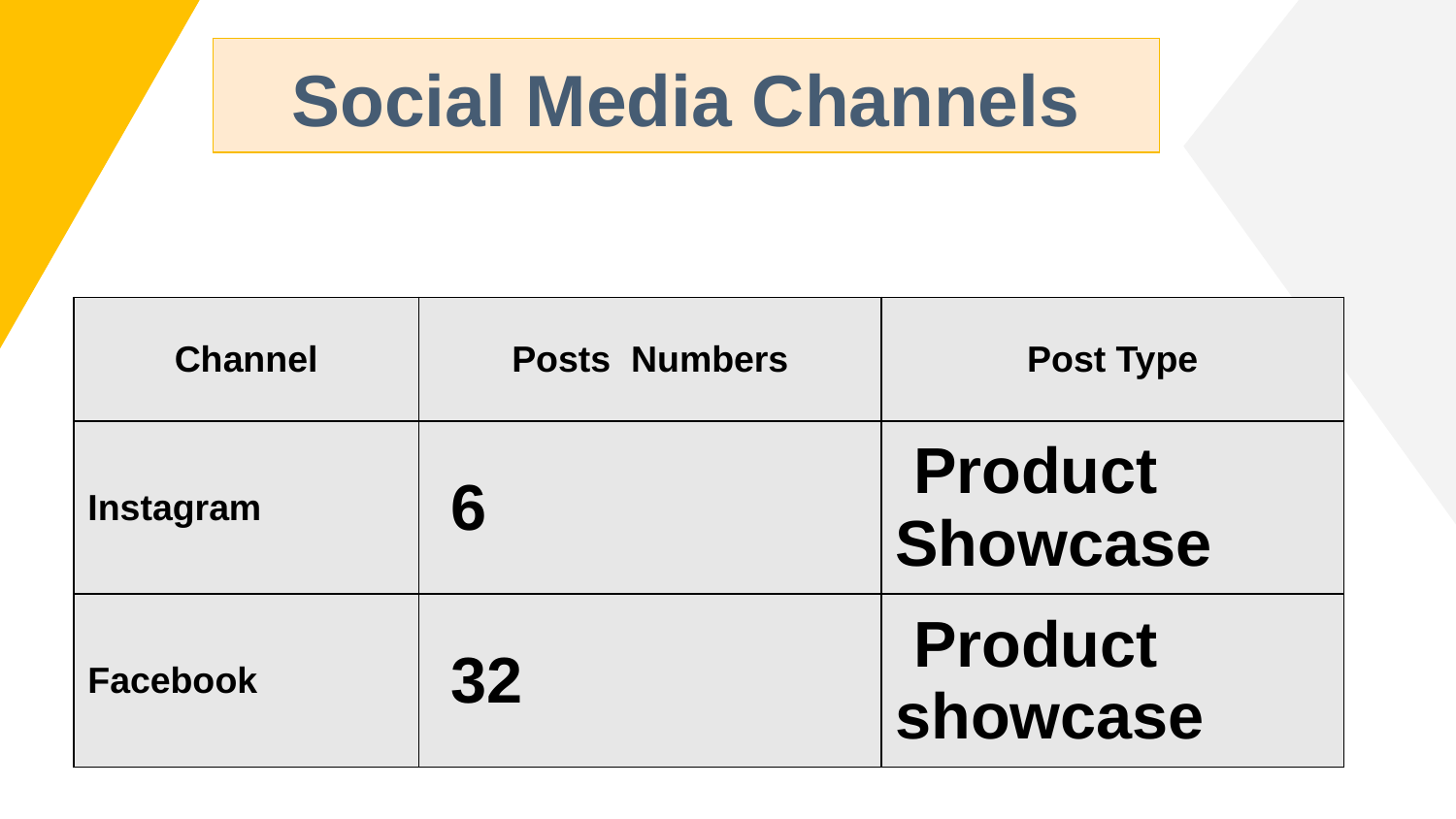

| Social Media Channels |
| --- |
| Channel | Posts Numbers | Post Type |
| --- | --- | --- |
| Instagram | 6 | Product Showcase |
| Facebook | 32 | Product showcase |